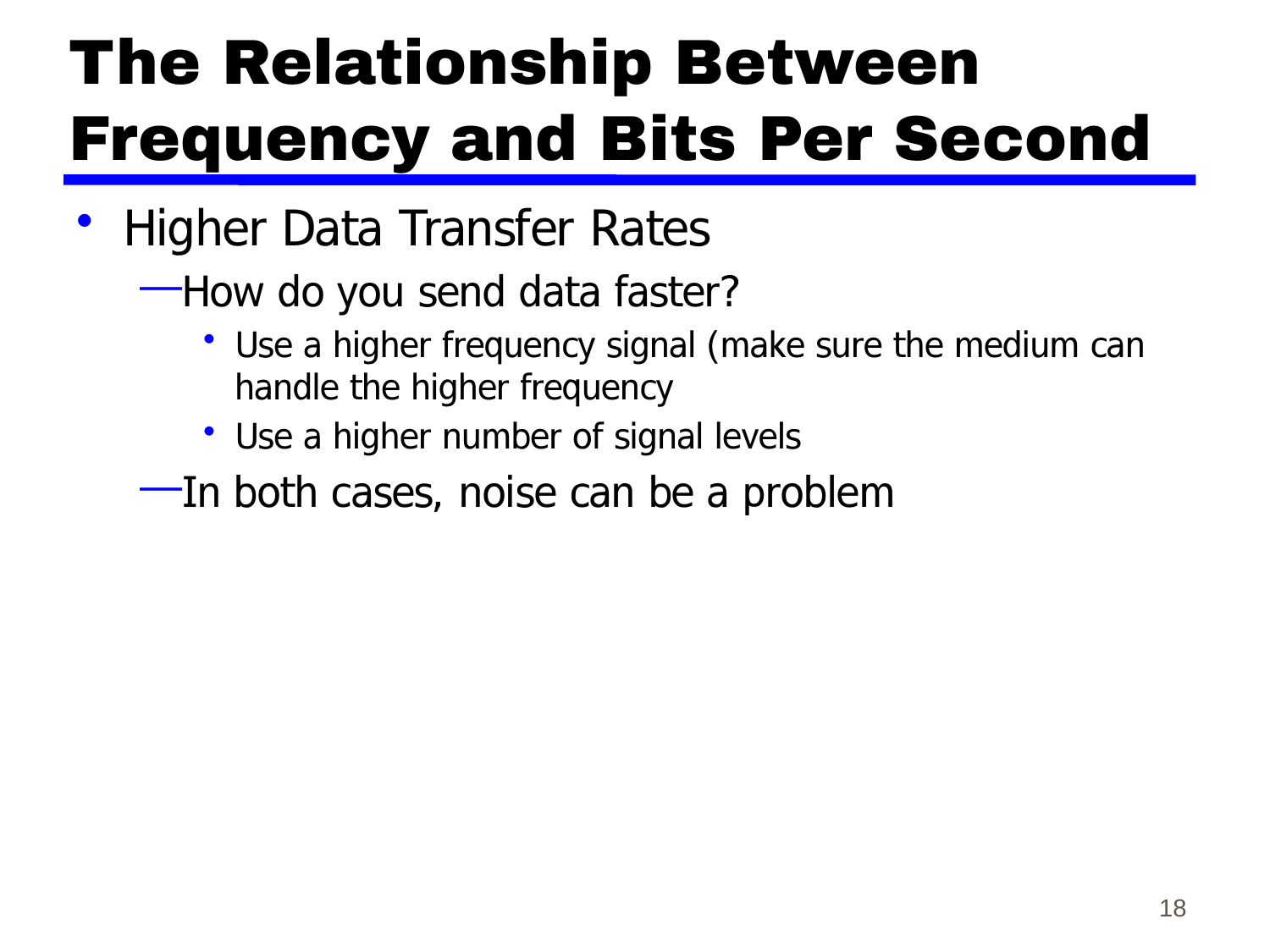

# The Relationship Between Frequency and Bits Per Second
Higher Data Transfer Rates
How do you send data faster?
Use a higher frequency signal (make sure the medium can handle the higher frequency
Use a higher number of signal levels
In both cases, noise can be a problem

18